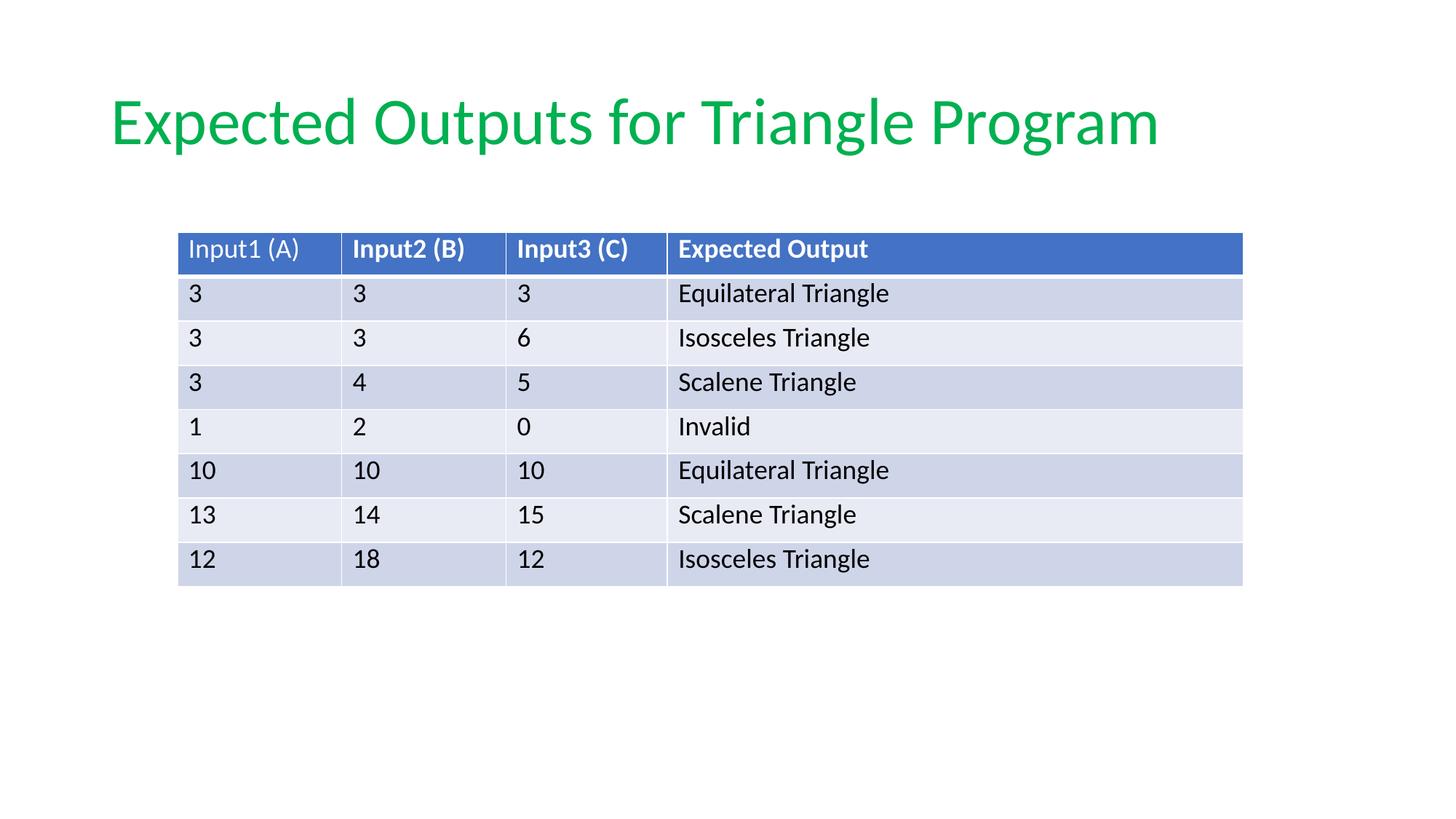

# Expected Outputs for Triangle Program
| Input1 (A) | Input2 (B) | Input3 (C) | Expected Output |
| --- | --- | --- | --- |
| 3 | 3 | 3 | Equilateral Triangle |
| 3 | 3 | 6 | Isosceles Triangle |
| 3 | 4 | 5 | Scalene Triangle |
| 1 | 2 | 0 | Invalid |
| 10 | 10 | 10 | Equilateral Triangle |
| 13 | 14 | 15 | Scalene Triangle |
| 12 | 18 | 12 | Isosceles Triangle |